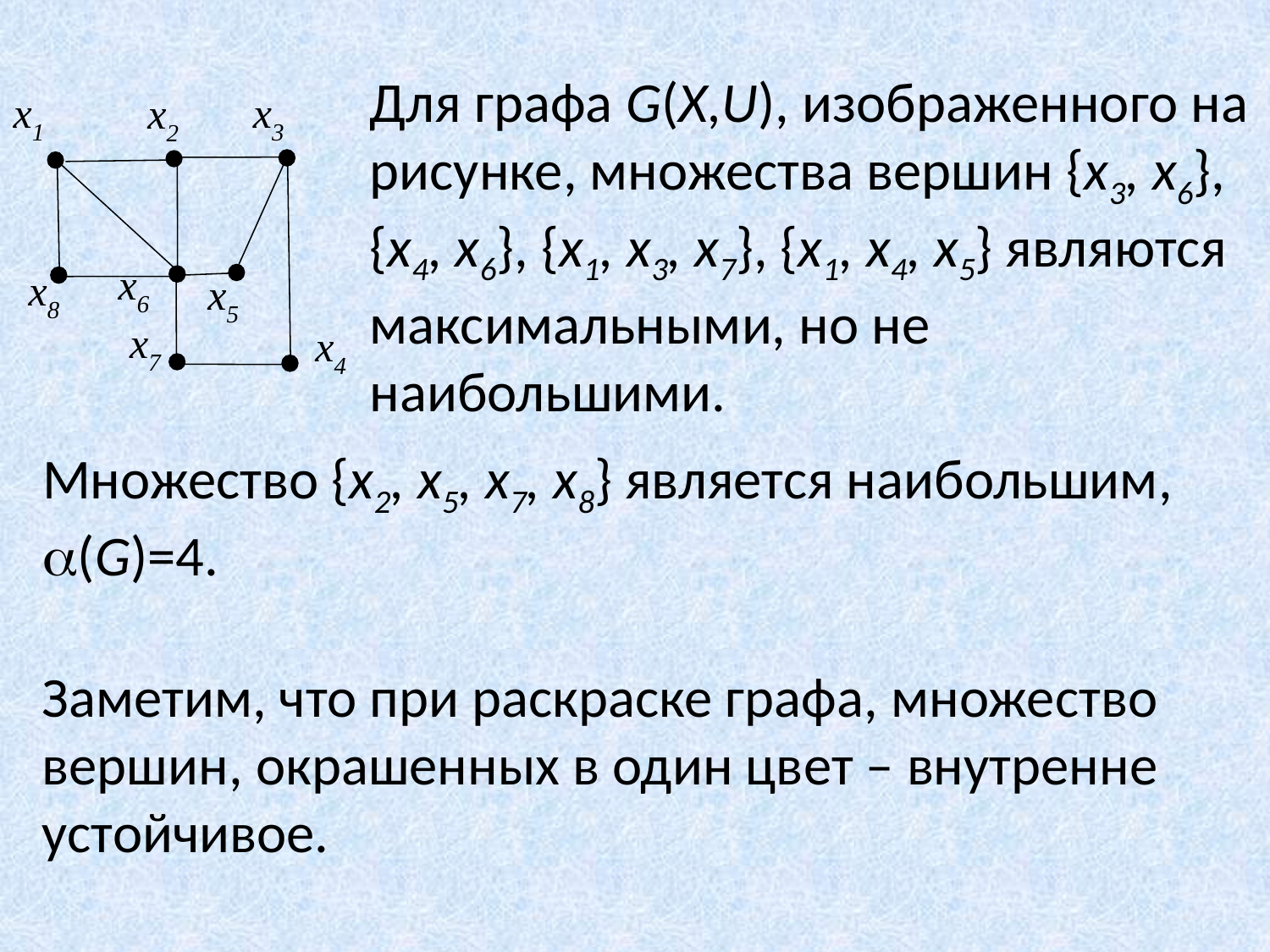

Для графа G(X,U), изображенного на рисунке, множества вершин {x3, x6}, {x4, x6}, {x1, x3, x7}, {x1, x4, x5} являются максимальными, но не наибольшими.

х1
х3
х2

х6
х8
х5

х4

х7

Множество {x2, x5, x7, x8} является наибольшим, α(G)=4.
Заметим, что при раскраске графа, множество вершин, окрашенных в один цвет – внутренне устойчивое.